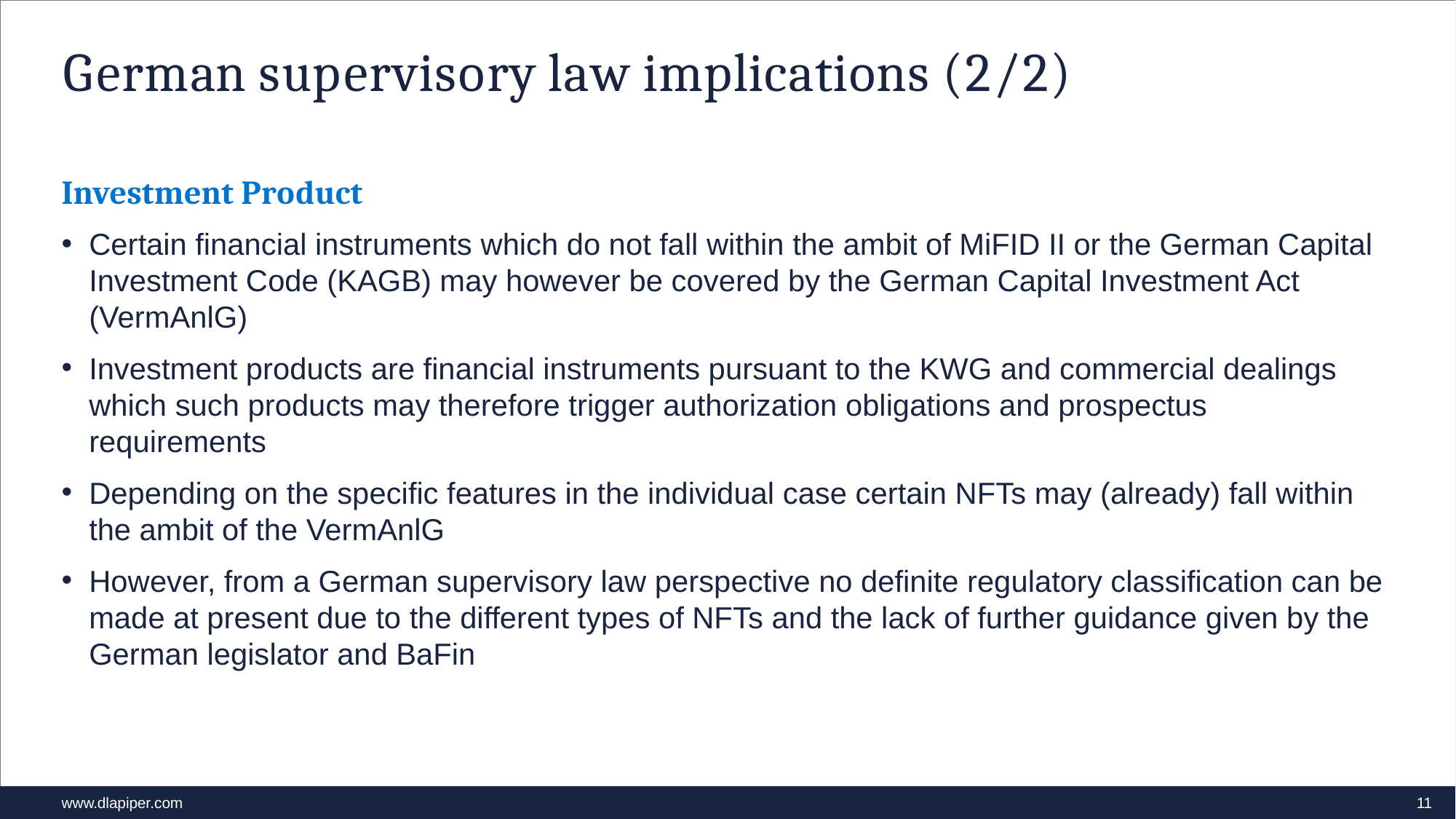

# German supervisory law implications (2/2)

Investment Product
Certain financial instruments which do not fall within the ambit of MiFID II or the German Capital Investment Code (KAGB) may however be covered by the German Capital Investment Act  (VermAnlG)
Investment products are financial instruments pursuant to the KWG and commercial dealings which such products may therefore trigger authorization obligations and prospectus requirements
Depending on the specific features in the individual case certain NFTs may (already) fall within the ambit of the VermAnlG
However, from a German supervisory law perspective no definite regulatory classification can be made at present due to the different types of NFTs and the lack of further guidance given by the German legislator and BaFin
11